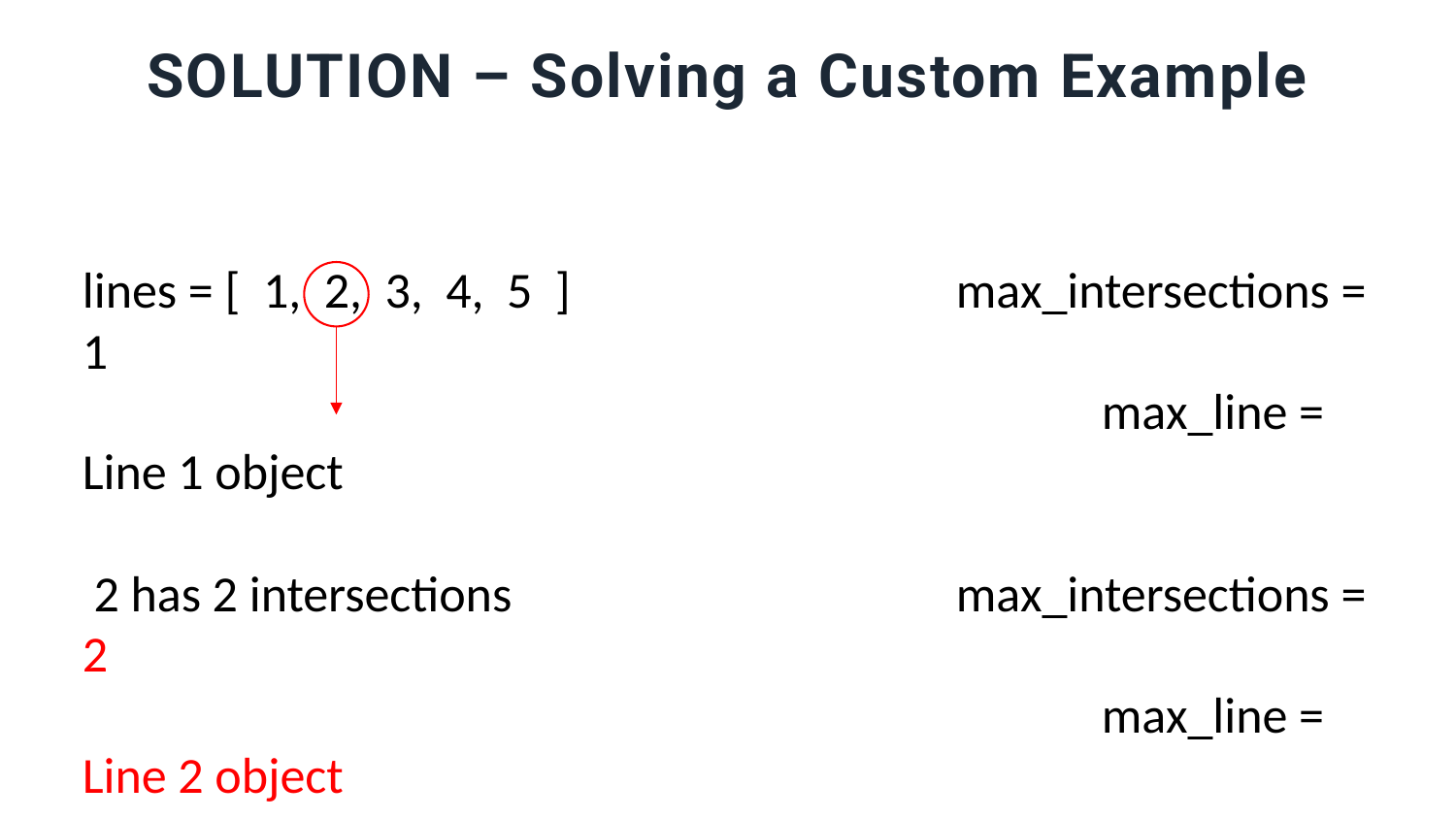

SOLUTION – Solving a Custom Example
lines = [  1,  2,  3,  4,  5  ]  			max_intersections = 1
							max_line = Line 1 object

 2 has 2 intersections				max_intersections = 2
							max_line = Line 2 object